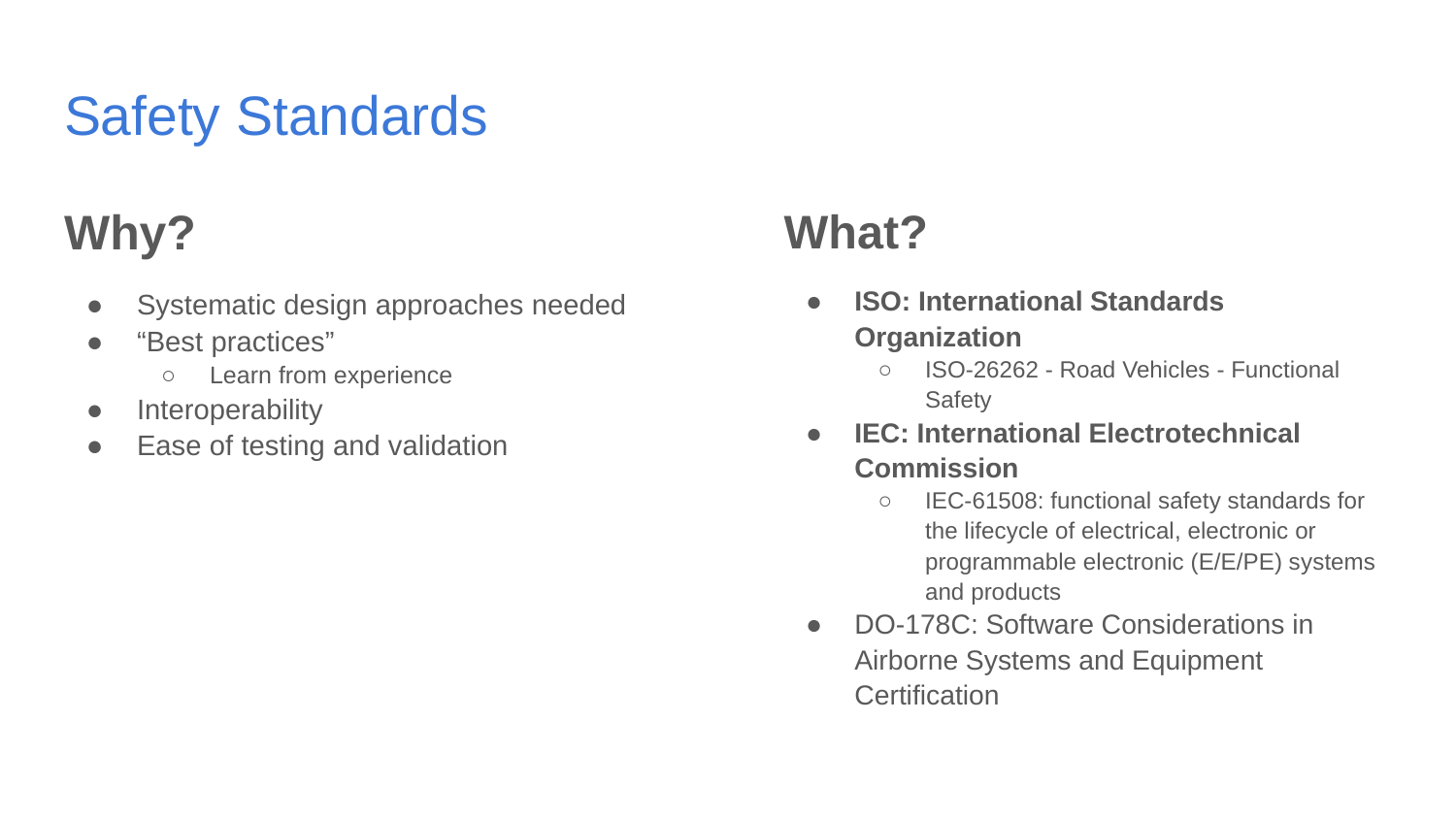

# Safety Standards
Why?
Systematic design approaches needed
“Best practices”
Learn from experience
Interoperability
Ease of testing and validation
What?
ISO: International Standards Organization
ISO-26262 - Road Vehicles - Functional Safety
IEC: International Electrotechnical Commission
IEC-61508: functional safety standards for the lifecycle of electrical, electronic or programmable electronic (E/E/PE) systems and products
DO-178C: Software Considerations in Airborne Systems and Equipment Certification